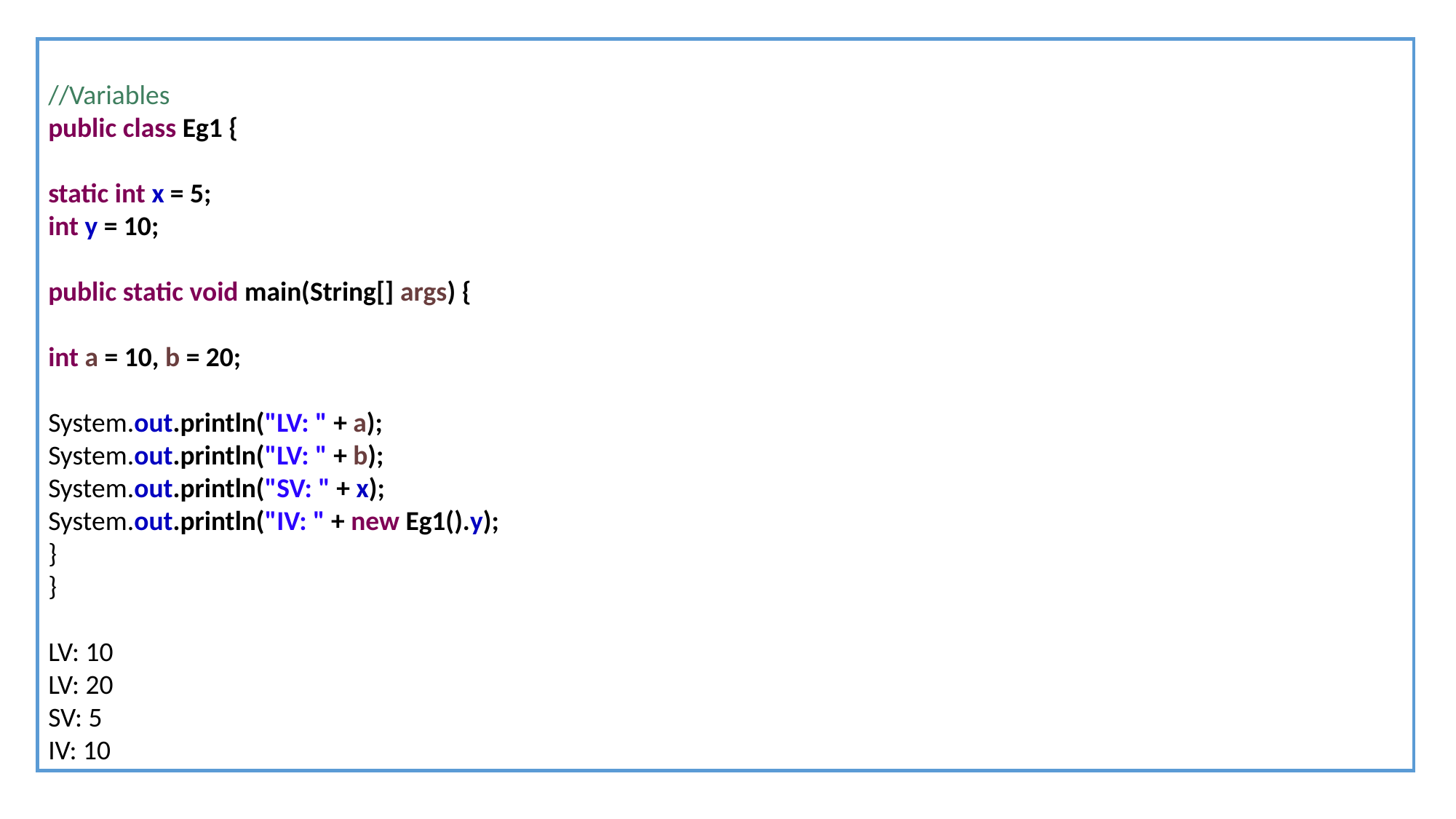

//Variables
public class Eg1 {

static int x = 5;
int y = 10;

public static void main(String[] args) {

int a = 10, b = 20;

System.out.println("LV: " + a);
System.out.println("LV: " + b);
System.out.println("SV: " + x);
System.out.println("IV: " + new Eg1().y);
}
}

LV: 10
LV: 20
SV: 5
IV: 10